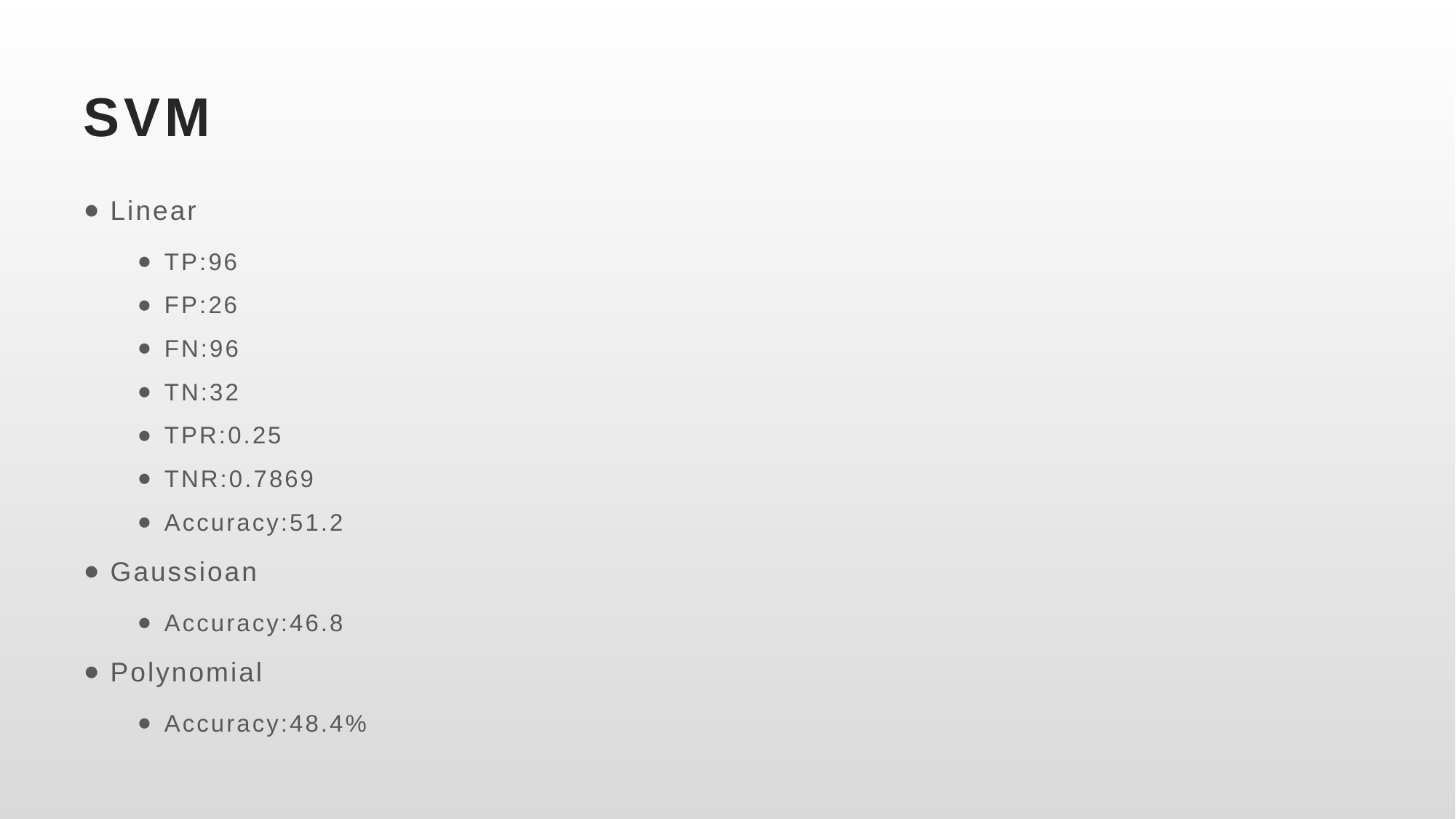

# SVM
Linear
TP:96
FP:26
FN:96
TN:32
TPR:0.25
TNR:0.7869
Accuracy:51.2
Gaussioan
Accuracy:46.8
Polynomial
Accuracy:48.4%